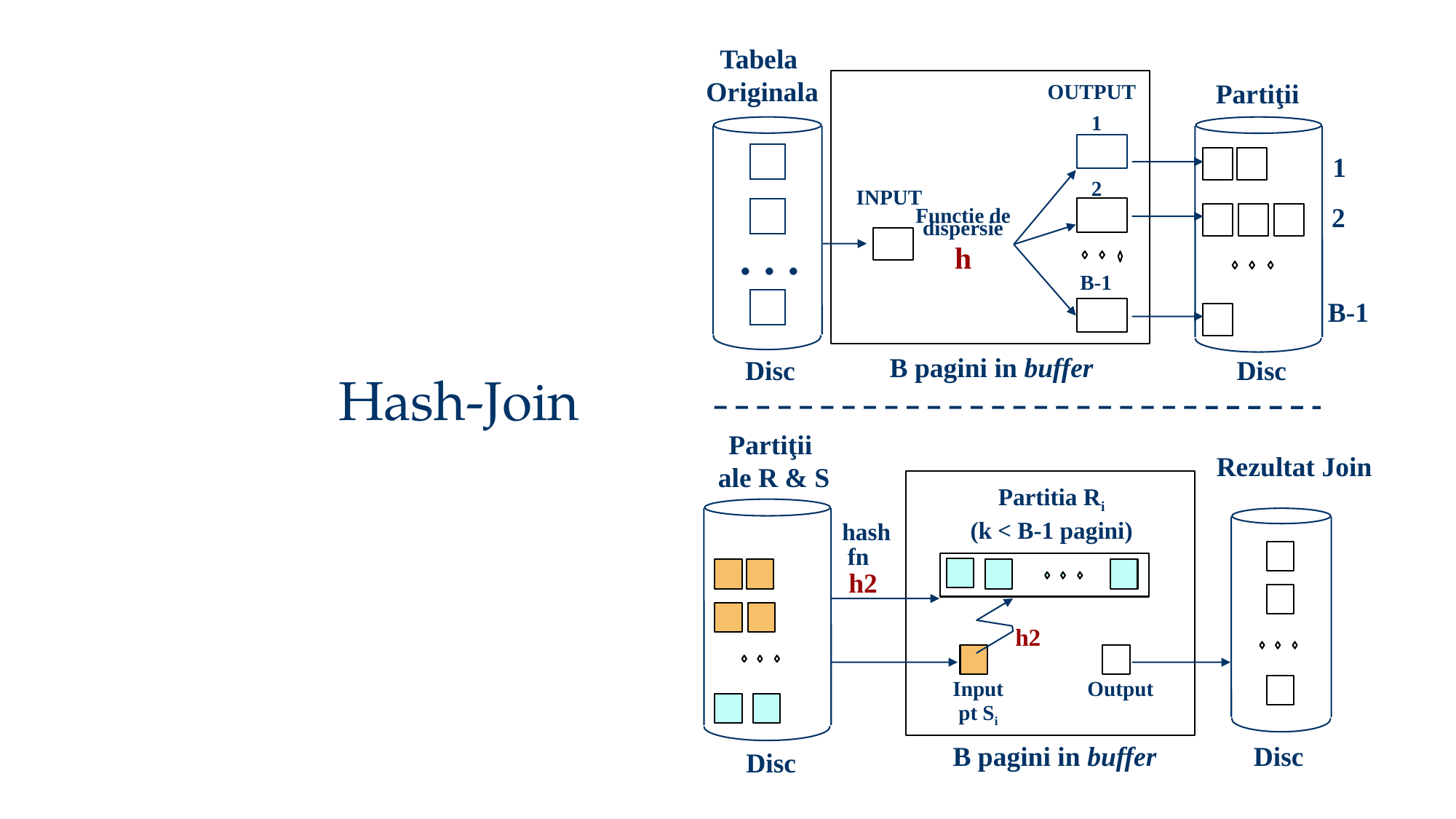

Tabela
Originala

   Partiţii
OUTPUT
1

1

2

INPUT
2

Functie de
dispersie
h

. . .

B-1
B-1

    B pagini in buffer
Disc
Disc

Hash-Join

Partiţii
ale R & S
Rezultat Join

Partitia Ri
(k < B-1 pagini)

hash
fn

h2

h2

Output

Input
pt Si

      B pagini in buffer
Disc
Disc